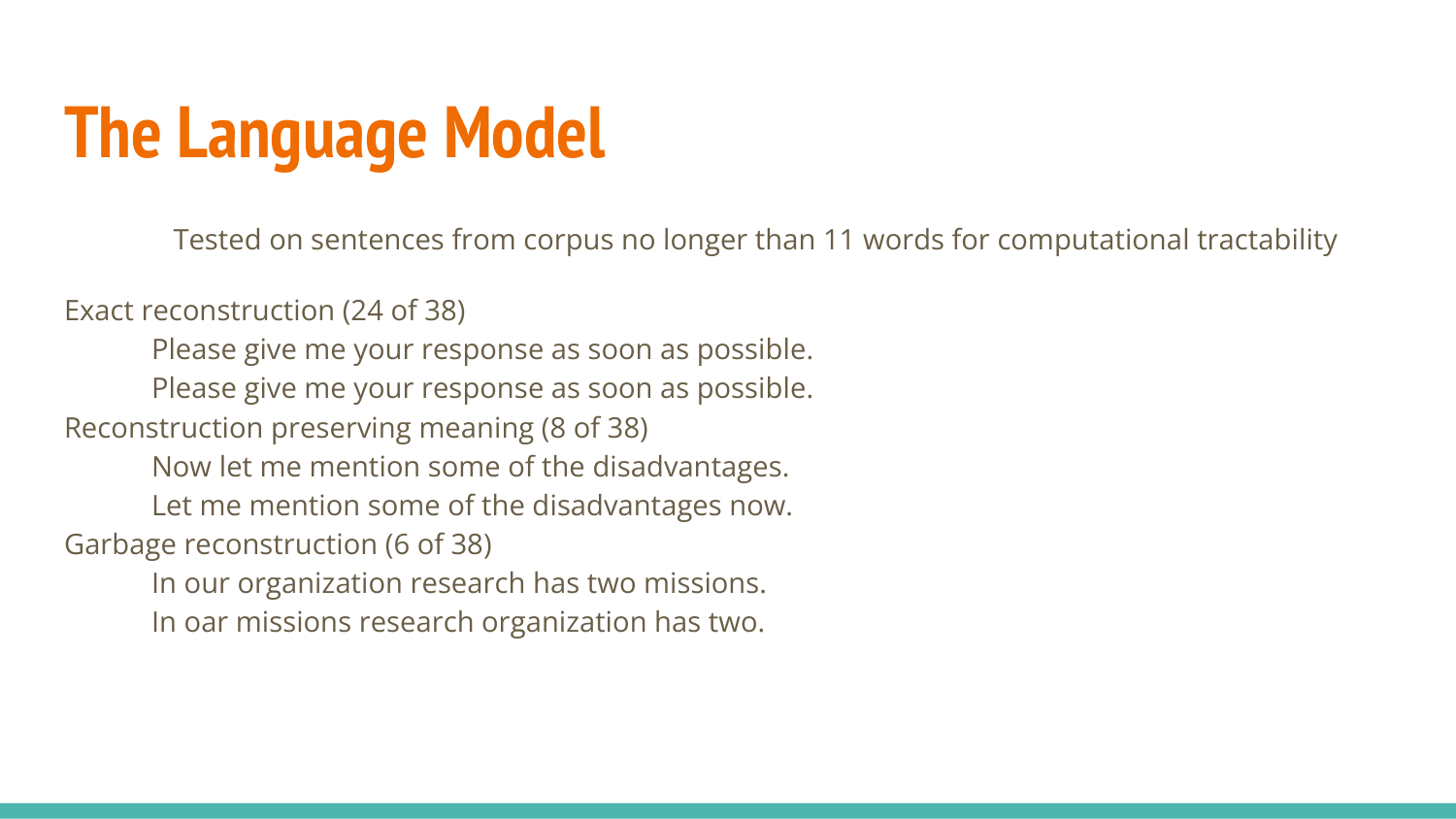

# The Language Model
Tested on sentences from corpus no longer than 11 words for computational tractability
Exact reconstruction (24 of 38)
            Please give me your response as soon as possible.
            Please give me your response as soon as possible.
Reconstruction preserving meaning (8 of 38)
            Now let me mention some of the disadvantages.
            Let me mention some of the disadvantages now.
Garbage reconstruction (6 of 38)
            In our organization research has two missions.
            In oar missions research organization has two.